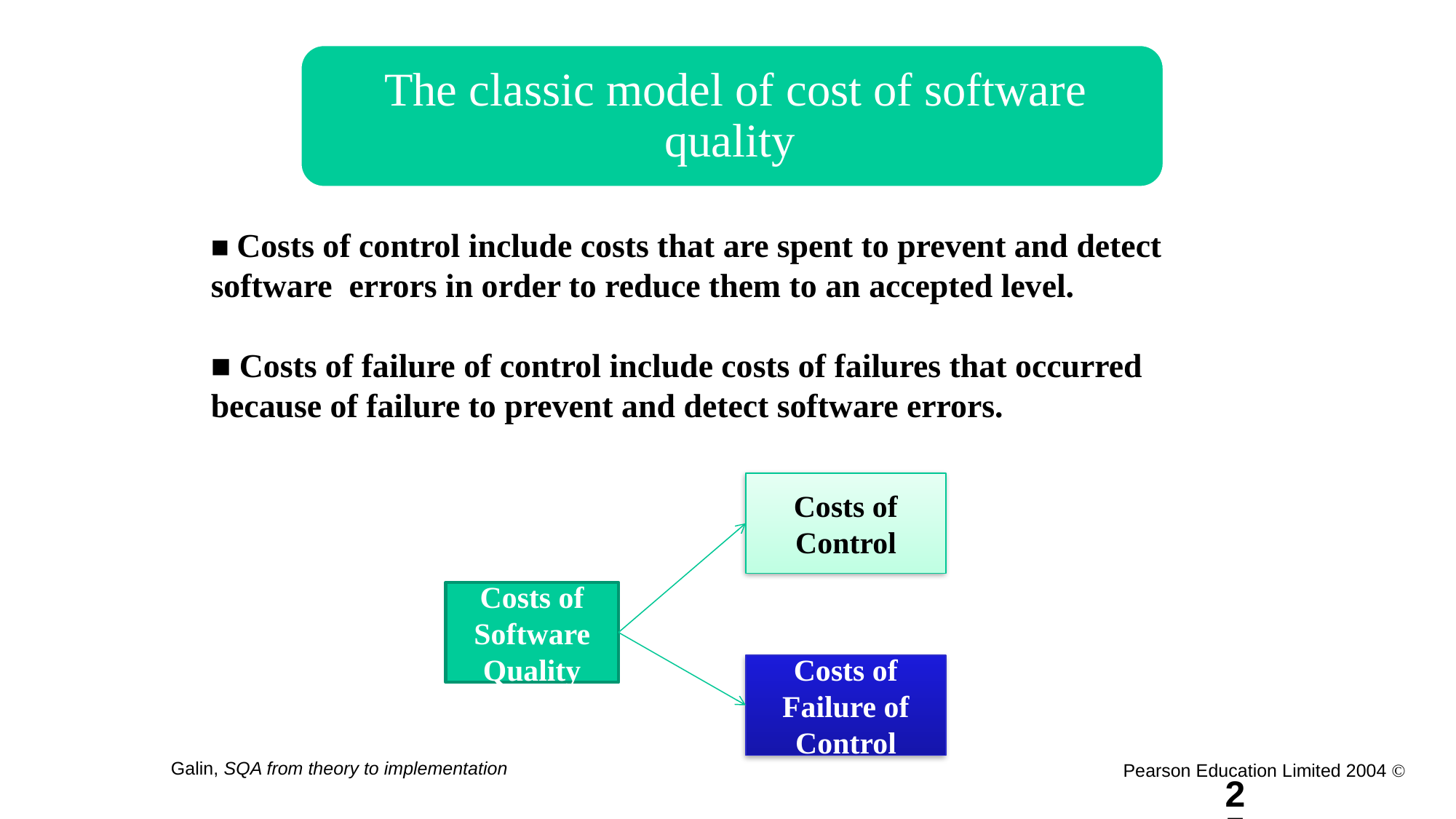

The classic model of cost of software quality

■ Costs of control include costs that are spent to prevent and detect software  errors in order to reduce them to an accepted level.

■ Costs of failure of control include costs of failures that occurred because of failure to prevent and detect software errors.
Costs of Control
Costs of Software Quality
Costs of Failure of Control
250